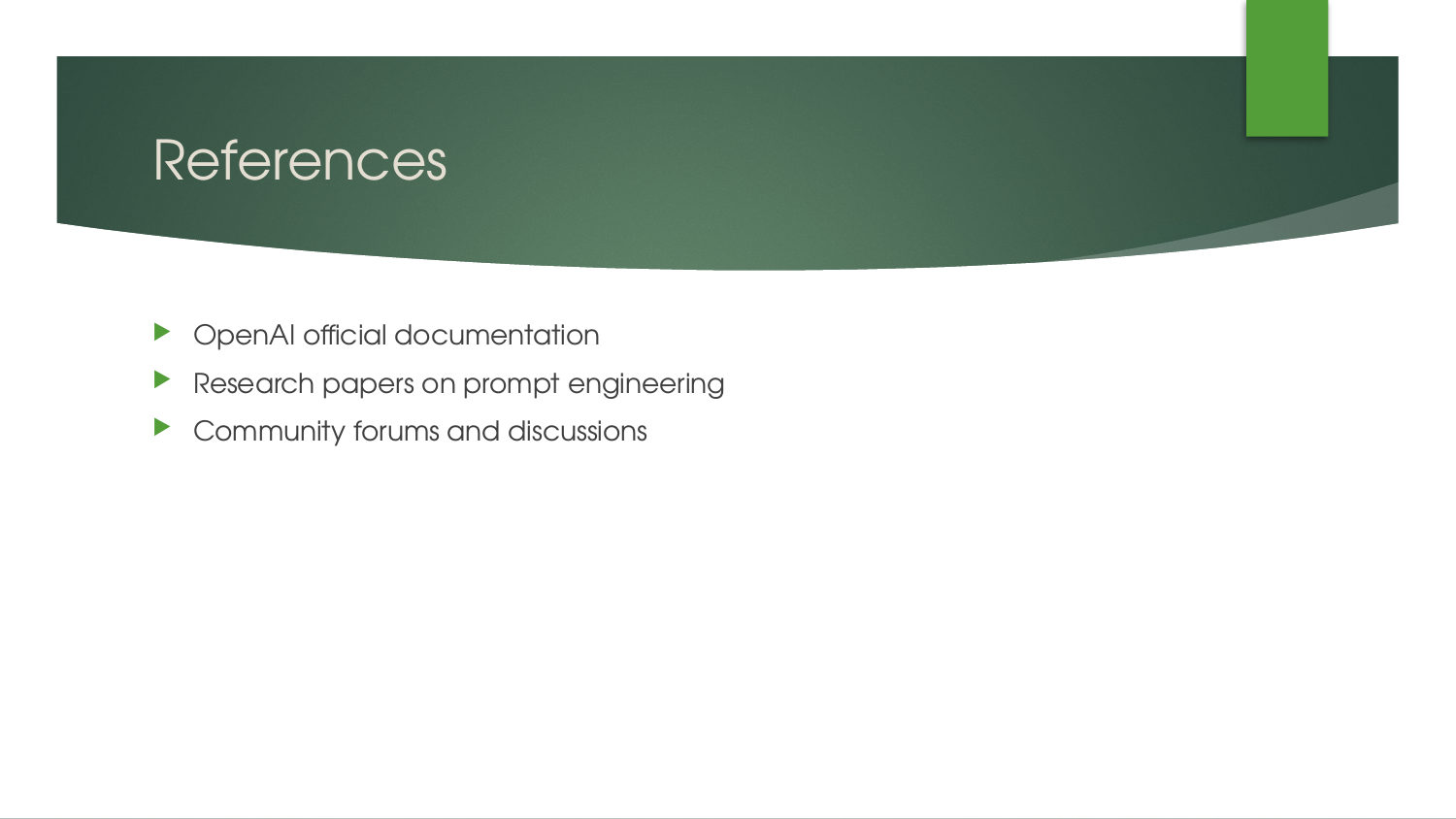

# References
OpenAI official documentation
Research papers on prompt engineering
Community forums and discussions